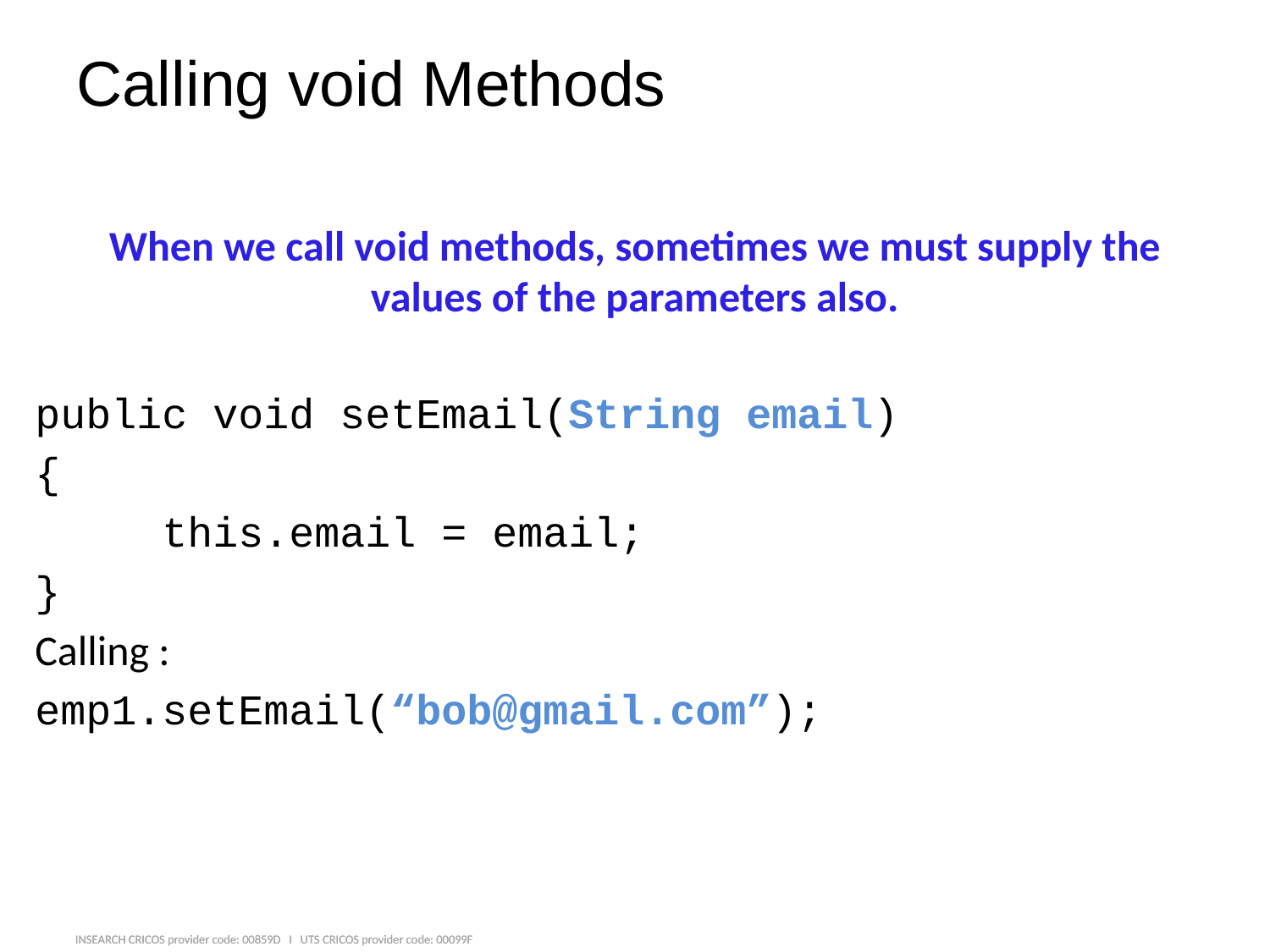

# Calling void Methods
When we call void methods, sometimes we must supply the values of the parameters also.
public void setEmail(String email)
{
	this.email = email;
}
Calling :
emp1.setEmail(“bob@gmail.com”);